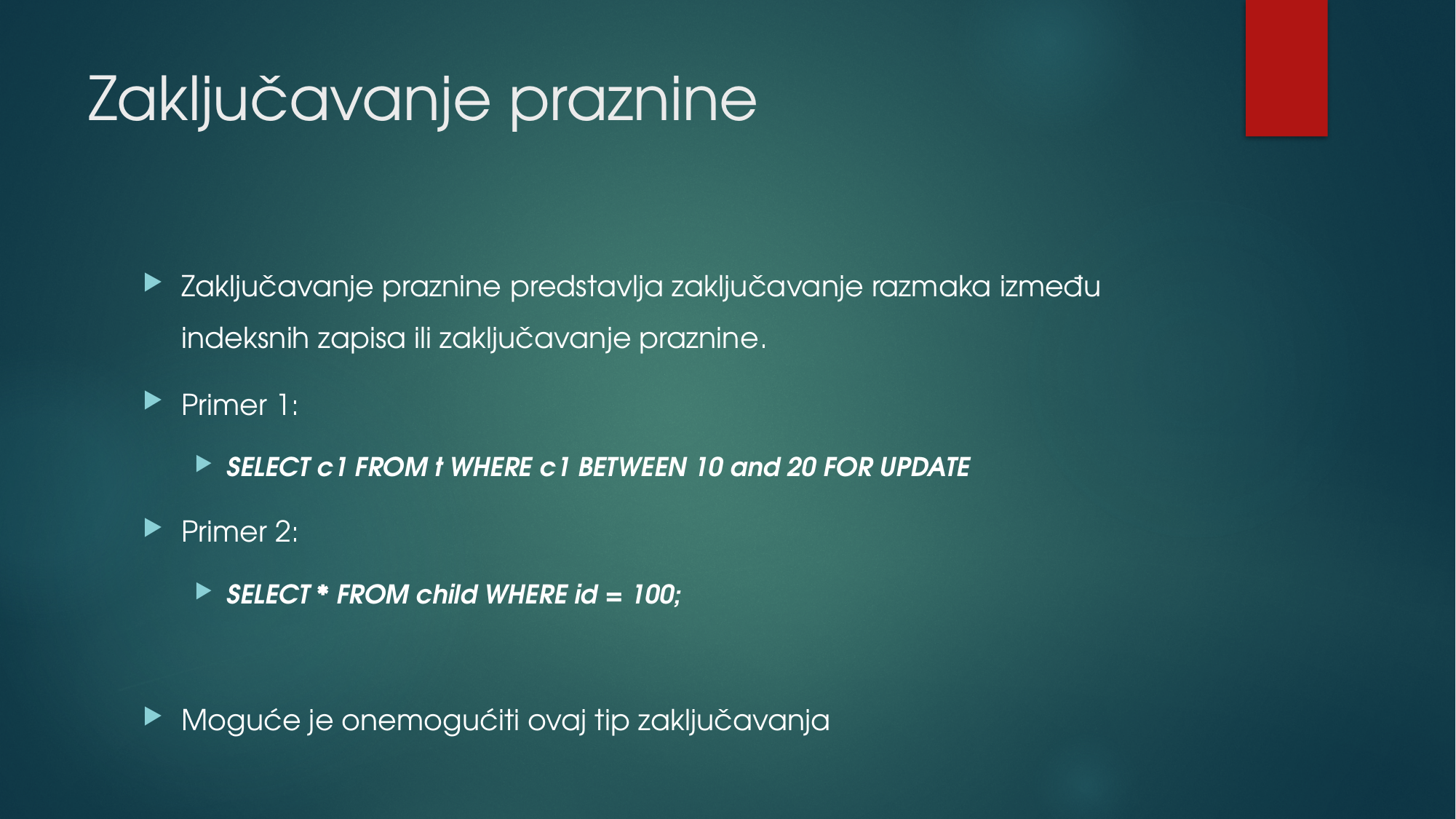

# Zaključavanje praznine
Zaključavanje praznine predstavlja zaključavanje razmaka između indeksnih zapisa ili zaključavanje praznine.
Primer 1:
SELECT c1 FROM t WHERE c1 BETWEEN 10 and 20 FOR UPDATE
Primer 2:
SELECT * FROM child WHERE id = 100;

Moguće je onemogućiti ovaj tip zaključavanja